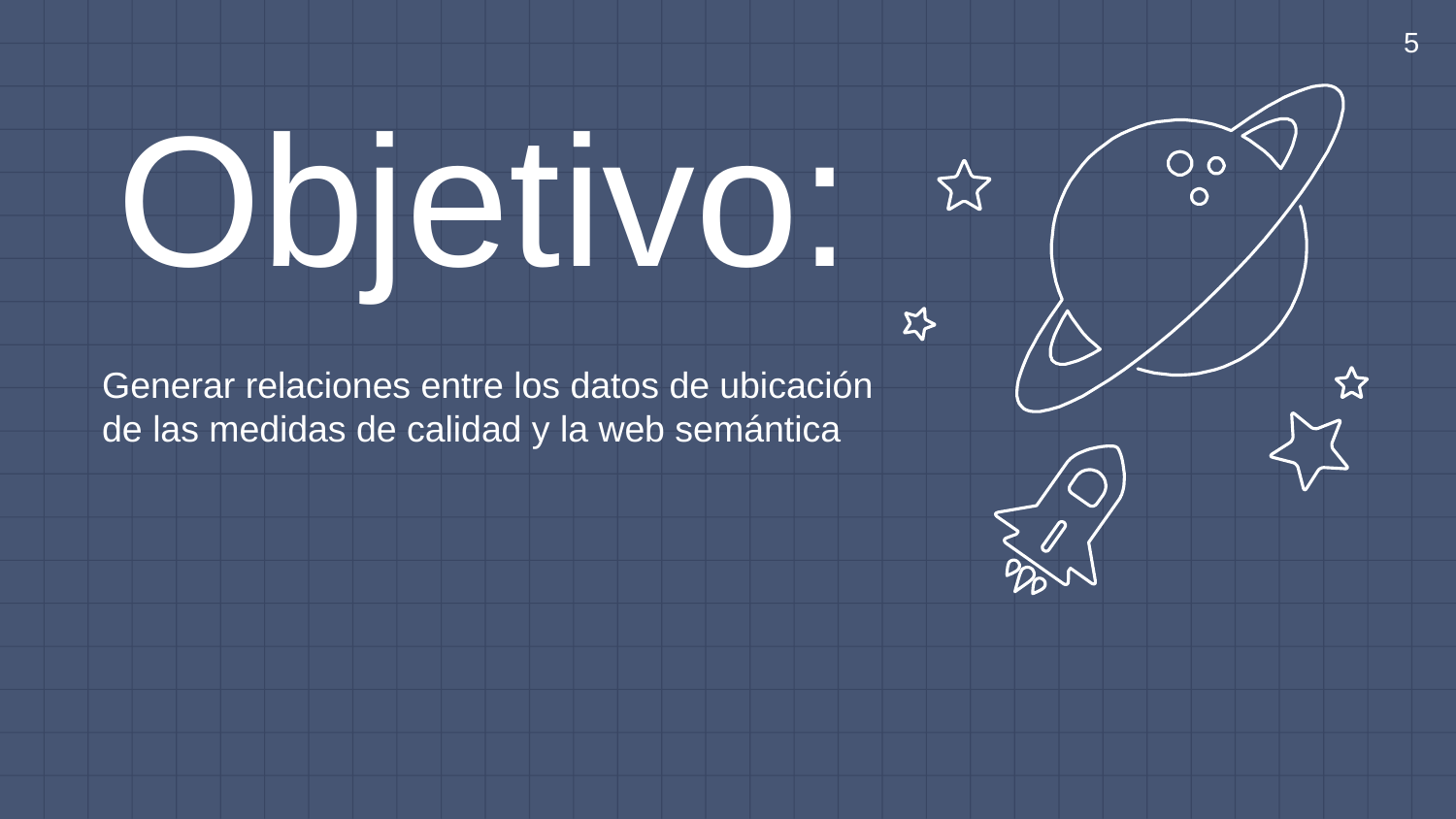

5

Generar relaciones entre los datos de ubicación de las medidas de calidad y la web semántica
Objetivo: